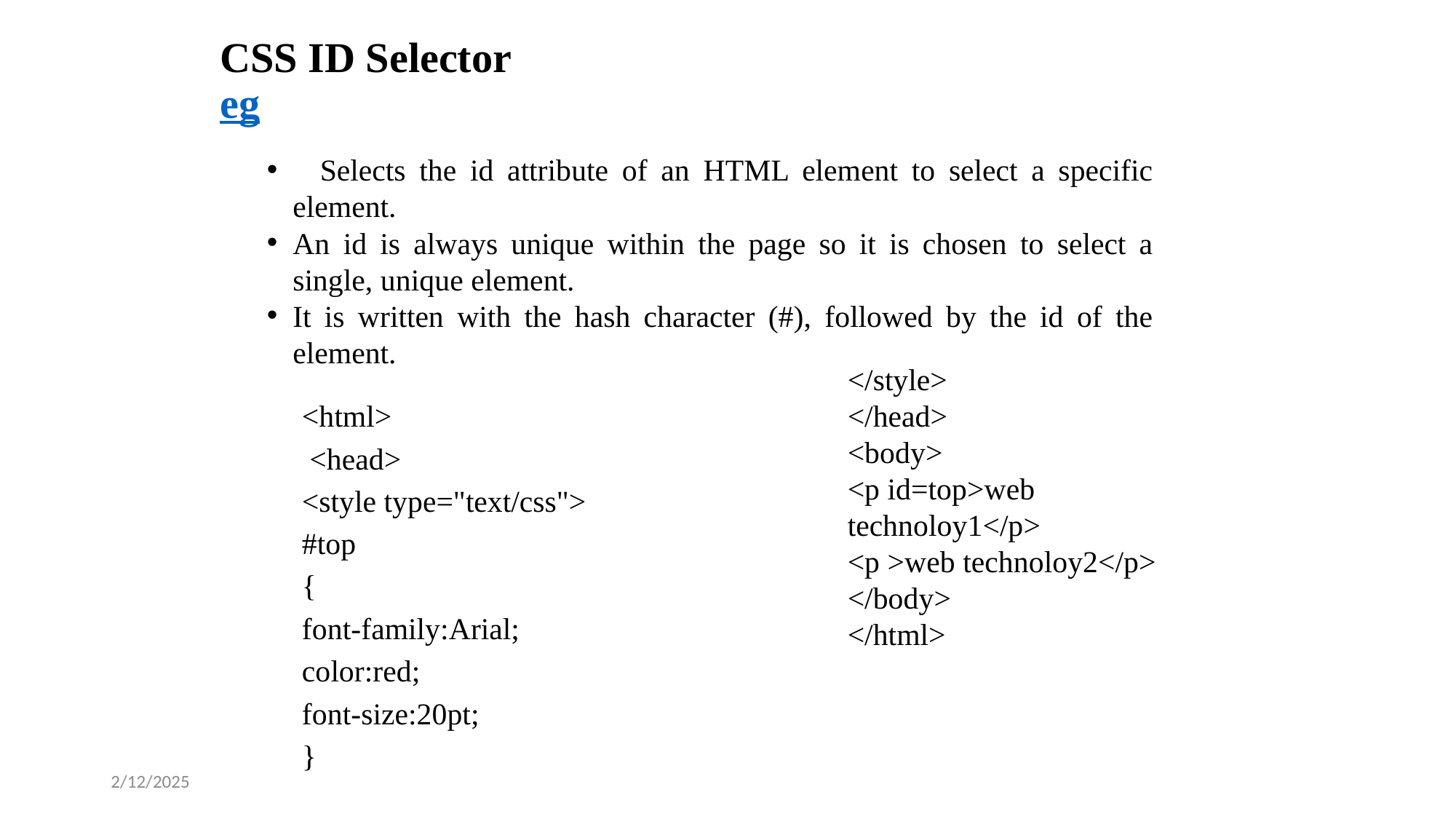

# CSS ID Selector eg
  Selects the id attribute of an HTML element to select a specific element.
An id is always unique within the page so it is chosen to select a single, unique element.
It is written with the hash character (#), followed by the id of the element.

</style>
</head>
<body>
<p id=top>web technoloy1</p>
<p >web technoloy2</p>
</body>
</html>
<html>
 <head>
<style type="text/css">
#top
{
font-family:Arial;
color:red;
font-size:20pt;
}
2/12/2025